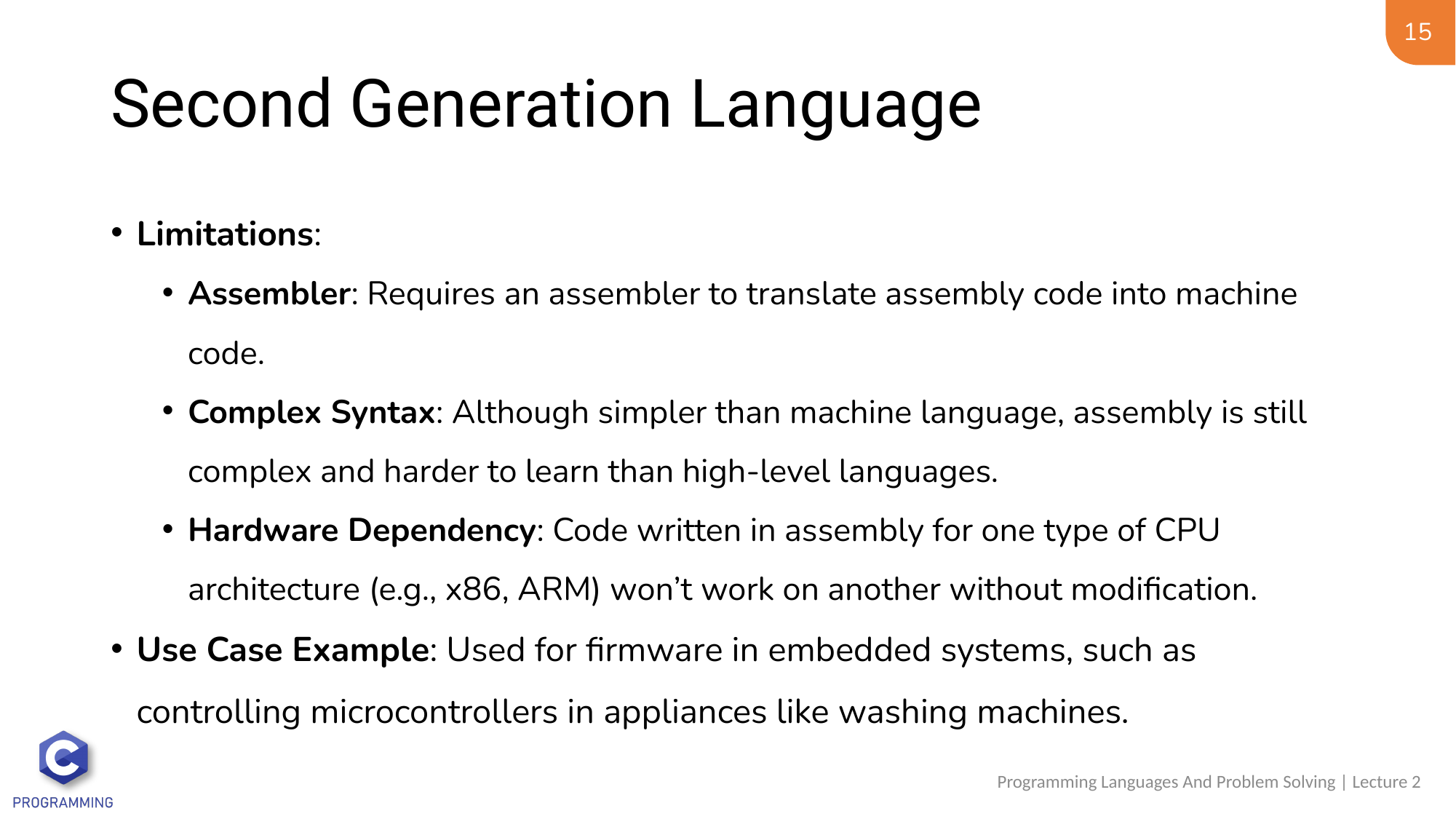

15
# Second Generation Language
Limitations:
Assembler: Requires an assembler to translate assembly code into machine code.
Complex Syntax: Although simpler than machine language, assembly is still complex and harder to learn than high-level languages.
Hardware Dependency: Code written in assembly for one type of CPU architecture (e.g., x86, ARM) won’t work on another without modification.
Use Case Example: Used for firmware in embedded systems, such as controlling microcontrollers in appliances like washing machines.
Programming Languages And Problem Solving | Lecture 2